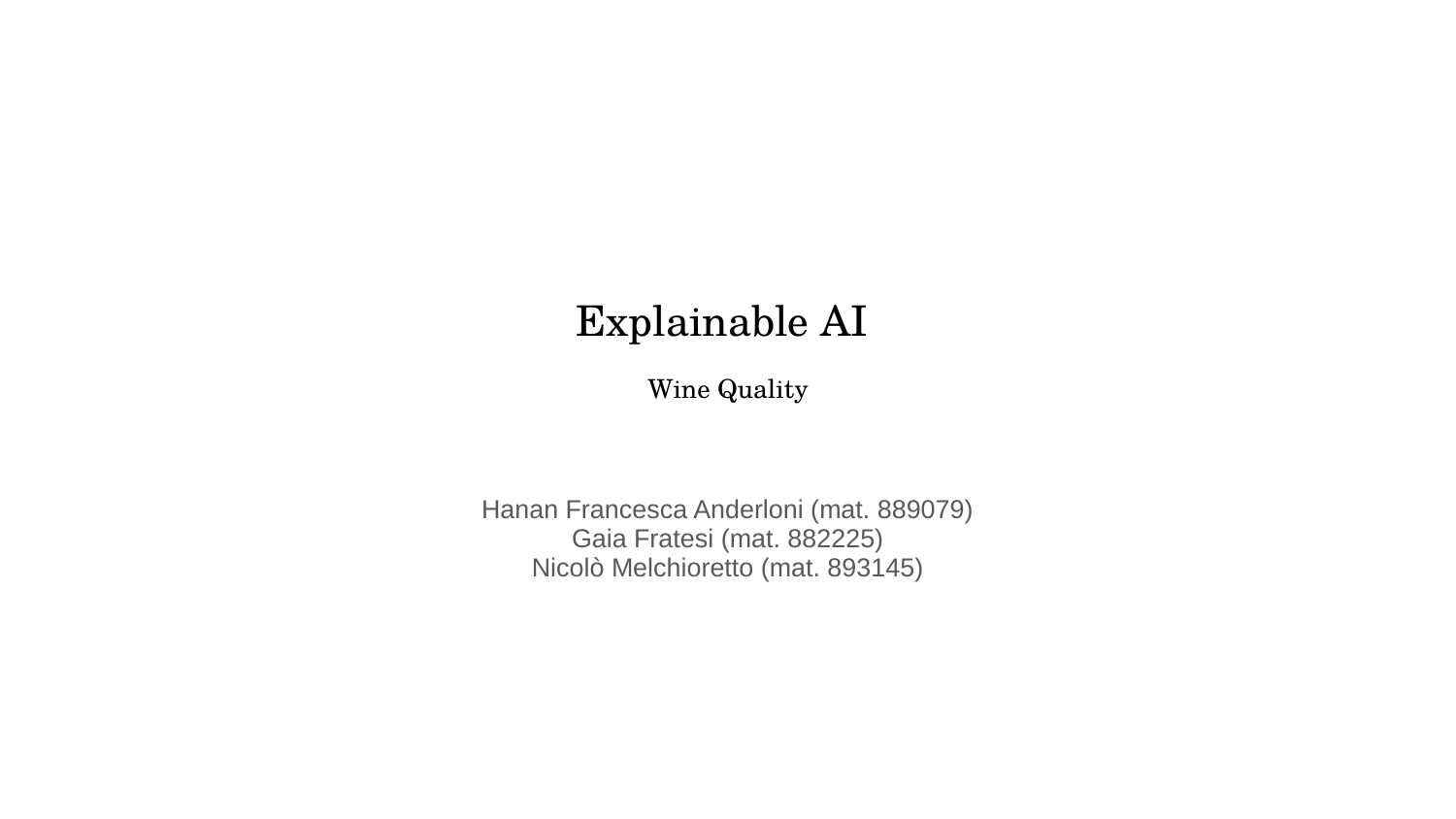

# Explainable AI
Wine Quality
Hanan Francesca Anderloni (mat. 889079)
Gaia Fratesi (mat. 882225)
Nicolò Melchioretto (mat. 893145)